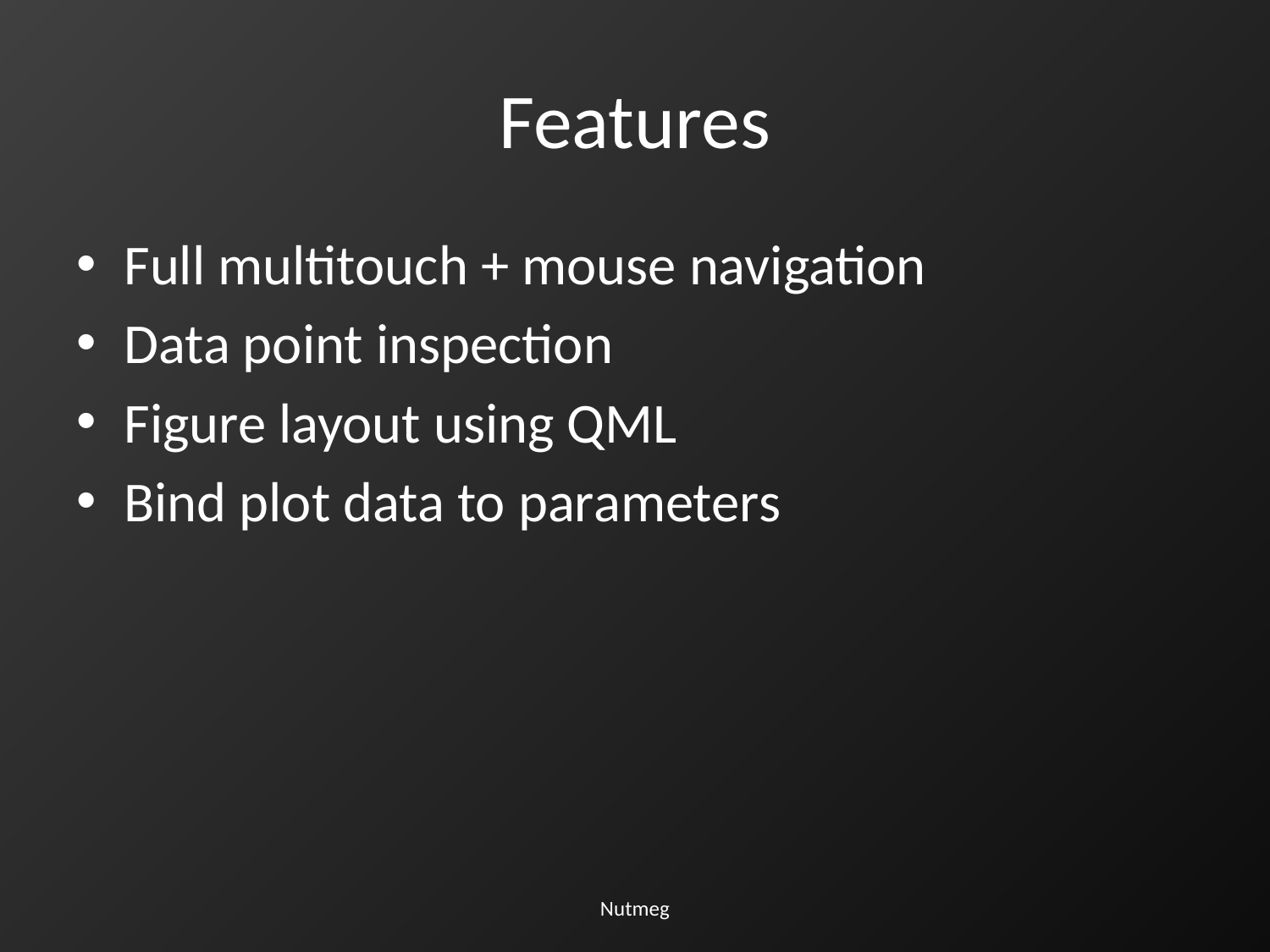

# Features
Full multitouch + mouse navigation
Data point inspection
Figure layout using QML
Bind plot data to parameters

Nutmeg